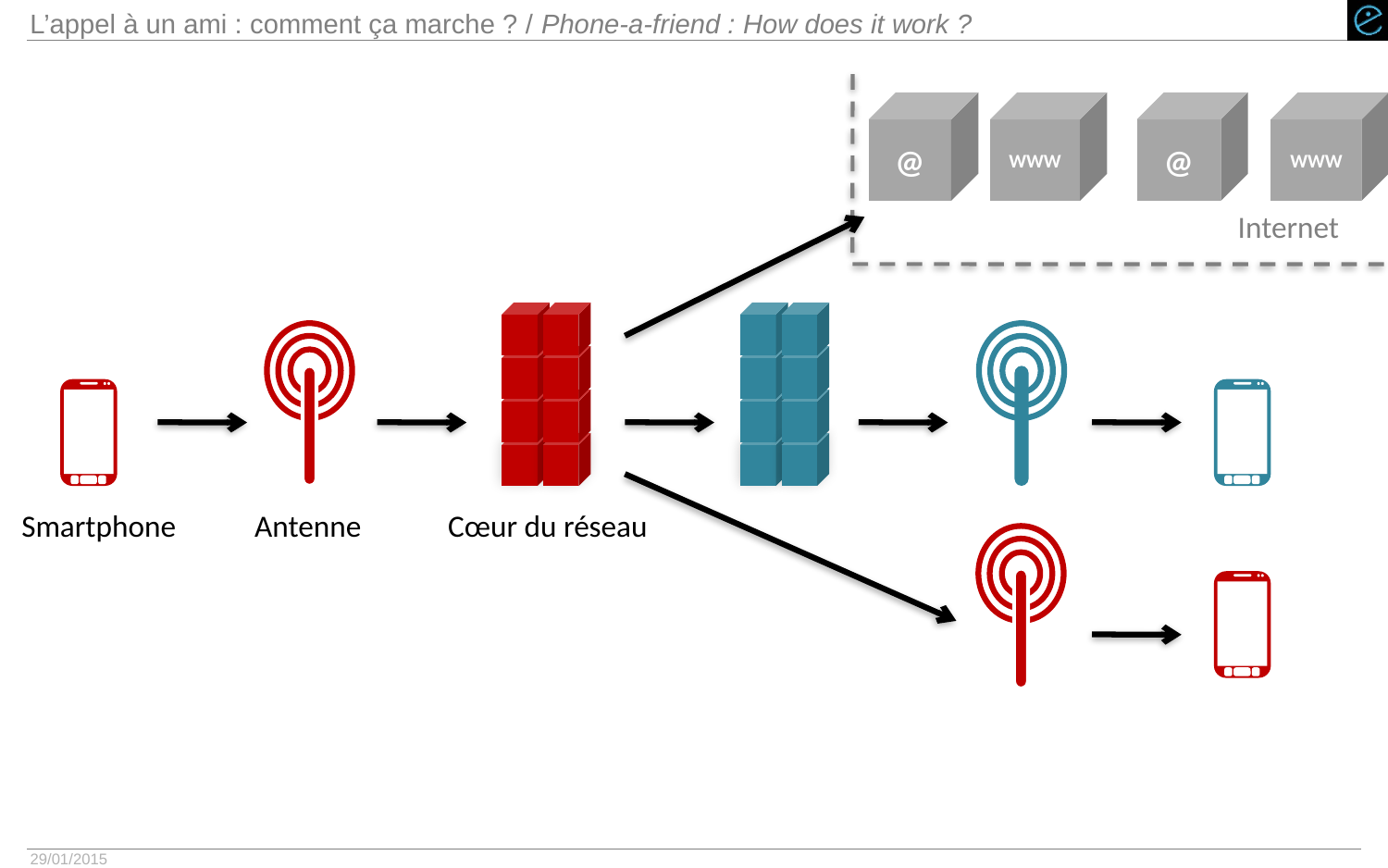

# L’appel à un ami : comment ça marche ? / Phone-a-friend : How does it work ?
Internet
@
WWW
@
WWW
?

?

Smartphone
Antenne
Cœur du réseau

29/01/2015